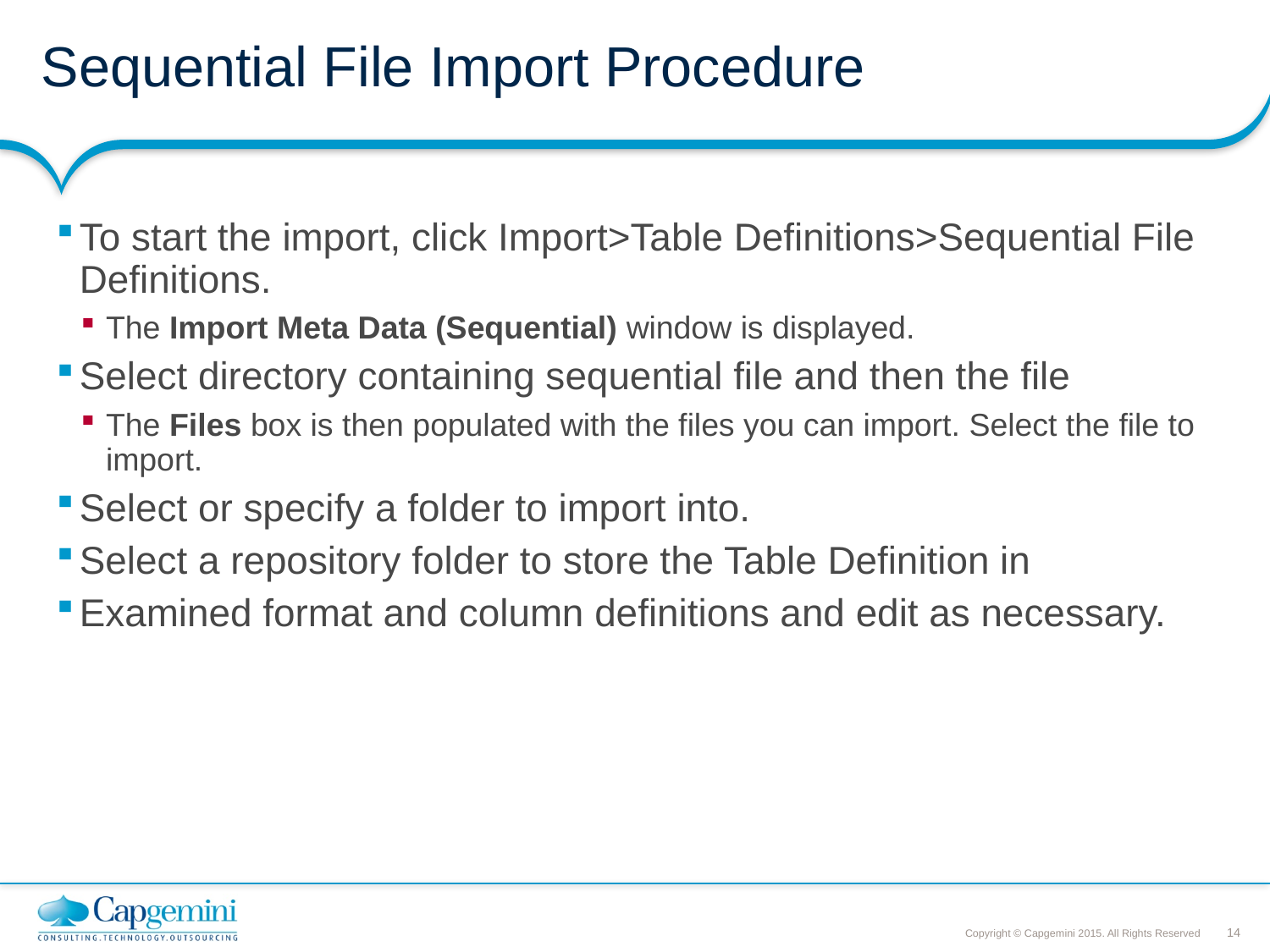

# Sequential File Import Procedure

To start the import, click Import>Table Definitions>Sequential File Definitions.
The Import Meta Data (Sequential) window is displayed.
Select directory containing sequential file and then the file
The Files box is then populated with the files you can import. Select the file to import.
Select or specify a folder to import into.
Select a repository folder to store the Table Definition in
Examined format and column definitions and edit as necessary.